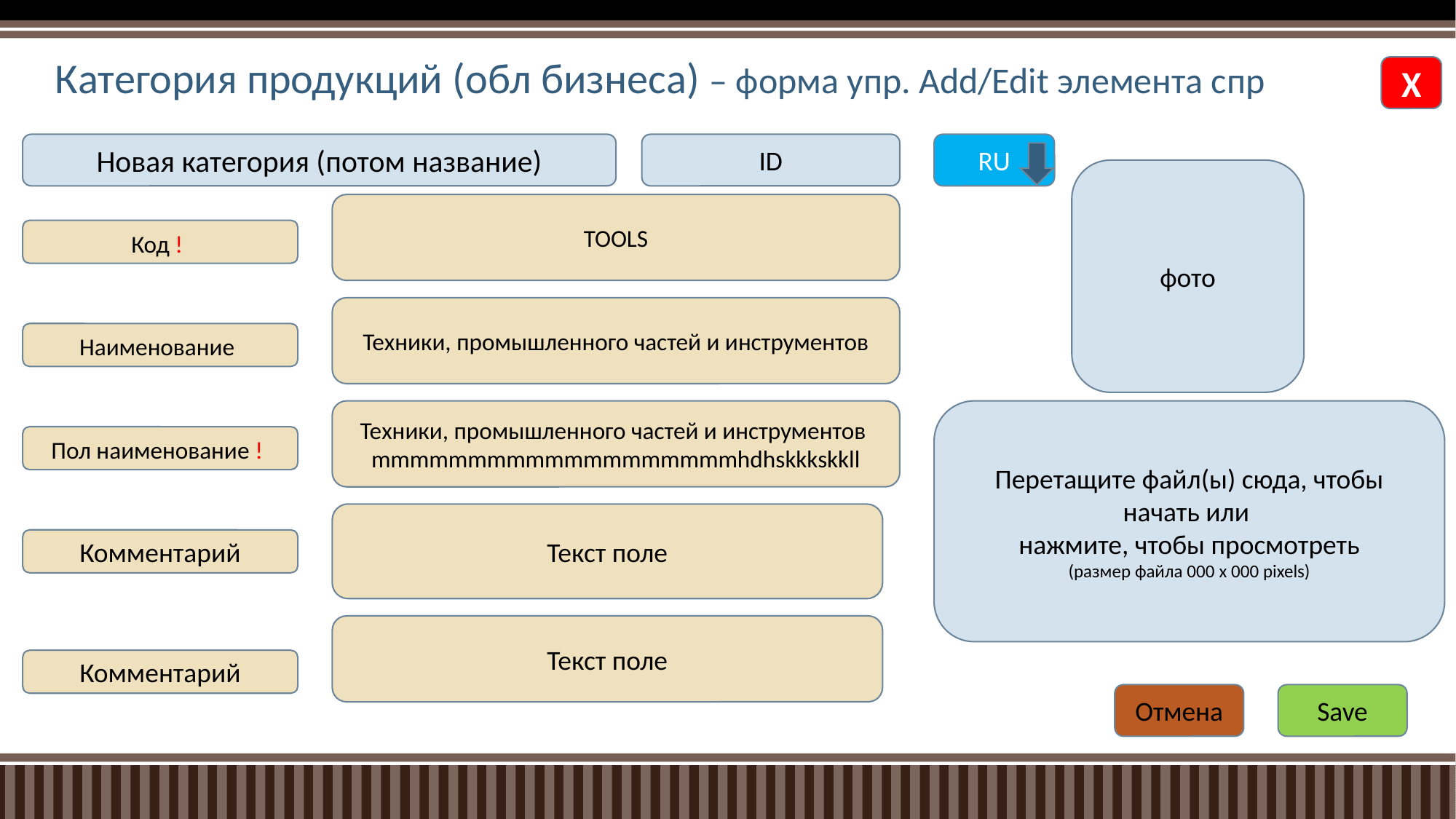

# Категория продукций (обл бизнеса) – форма упр. Add/Edit элемента спр
Х
Новая категория (потом название)
ID
RU

фото
TOOLS
Код !
Техники, промышленного частей и инструментов
Наименование
Техники, промышленного частей и инструментов  mmmmmmmmmmmmmmmmmmmhdhskkkskkll
Перетащите файл(ы) сюда, чтобы начать или
нажмите, чтобы просмотреть
(размер файла 000 x 000 pixels)
Пол наименование !
Текст поле
Комментарий
Текст поле
Комментарий
Отмена
Save